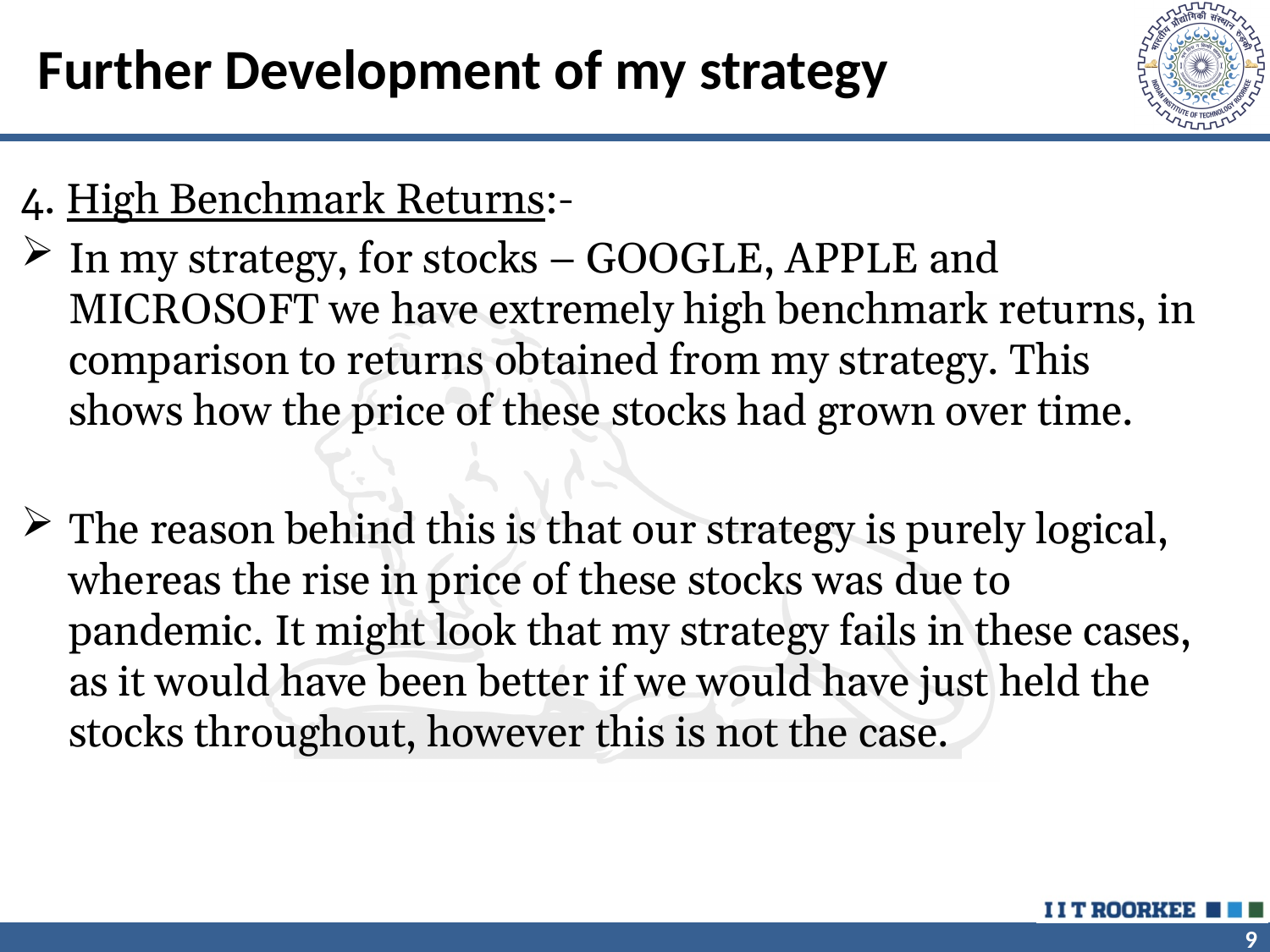

# Further Development of my strategy
4. High Benchmark Returns:-
In my strategy, for stocks – GOOGLE, APPLE and MICROSOFT we have extremely high benchmark returns, in comparison to returns obtained from my strategy. This shows how the price of these stocks had grown over time.

The reason behind this is that our strategy is purely logical, whereas the rise in price of these stocks was due to pandemic. It might look that my strategy fails in these cases, as it would have been better if we would have just held the stocks throughout, however this is not the case.